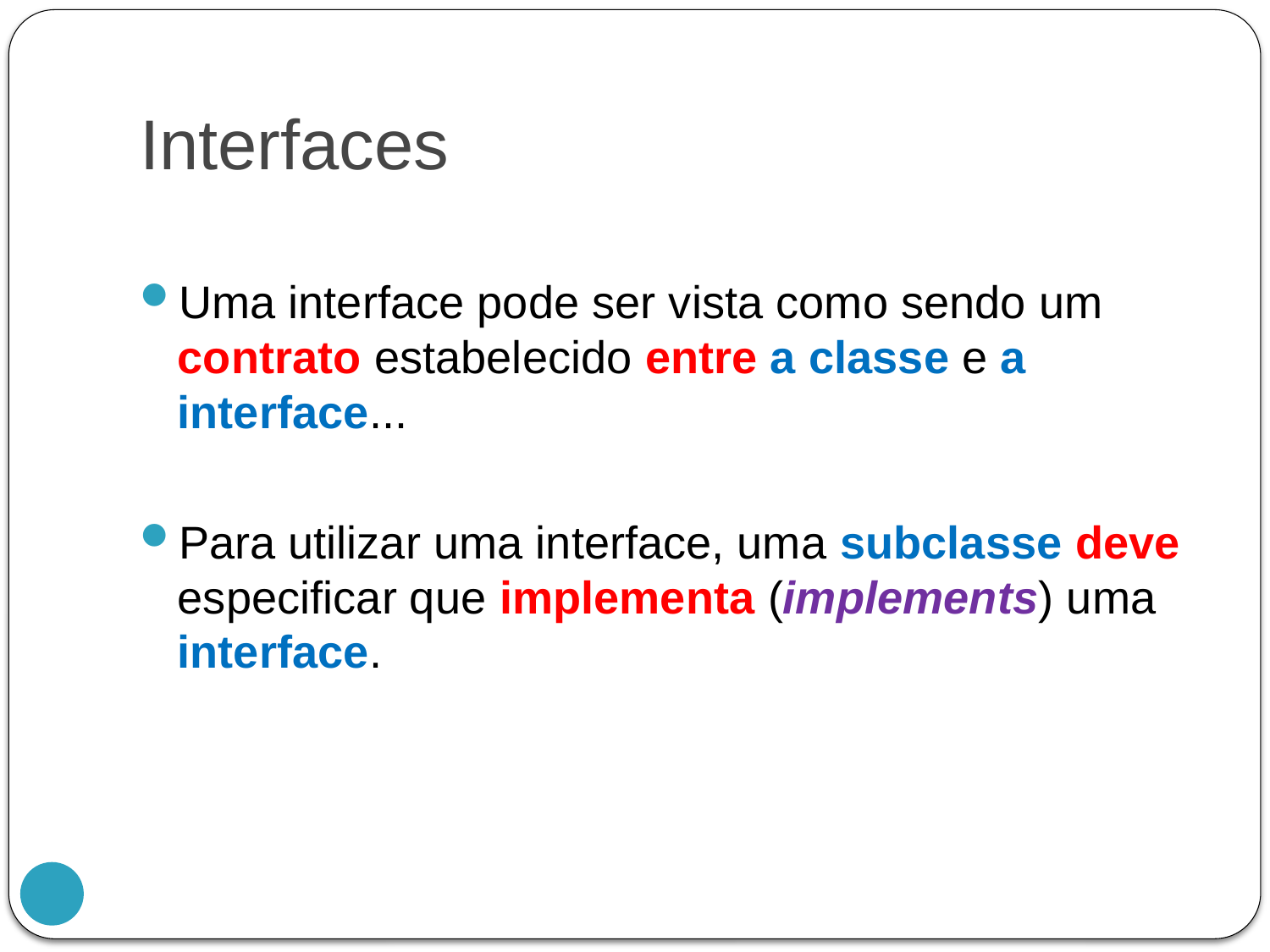

# Interfaces

Uma interface pode ser vista como sendo um contrato estabelecido entre a classe e a interface...

Para utilizar uma interface, uma subclasse deve especificar que implementa (implements) uma interface.

6